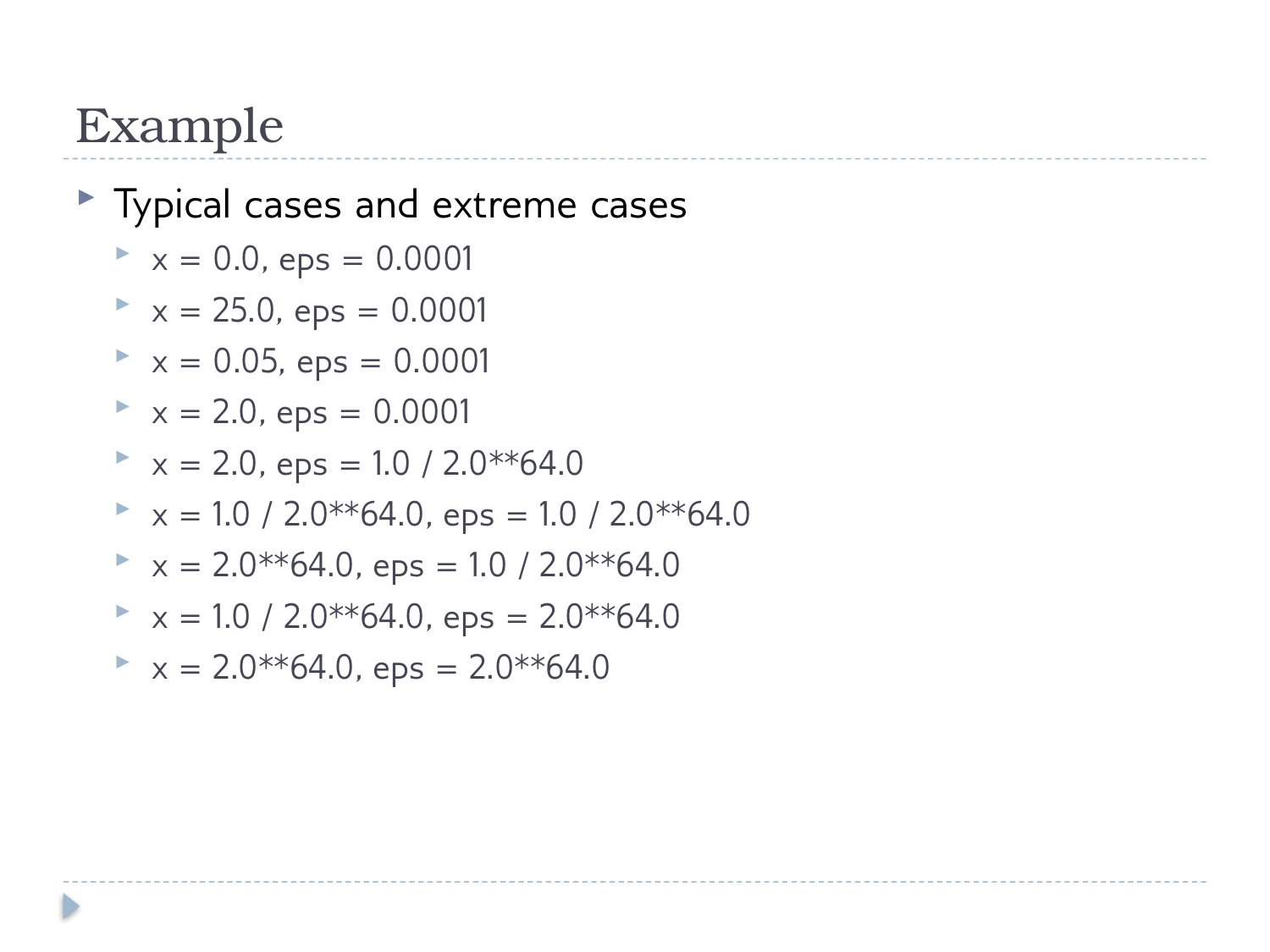

# Example
Typical cases and extreme cases
x = 0.0, eps = 0.0001
x = 25.0, eps = 0.0001
x = 0.05, eps = 0.0001
x = 2.0, eps = 0.0001
x = 2.0, eps = 1.0 / 2.0**64.0
x = 1.0 / 2.0**64.0, eps = 1.0 / 2.0**64.0
x = 2.0**64.0, eps = 1.0 / 2.0**64.0
x = 1.0 / 2.0**64.0, eps = 2.0**64.0
x = 2.0**64.0, eps = 2.0**64.0